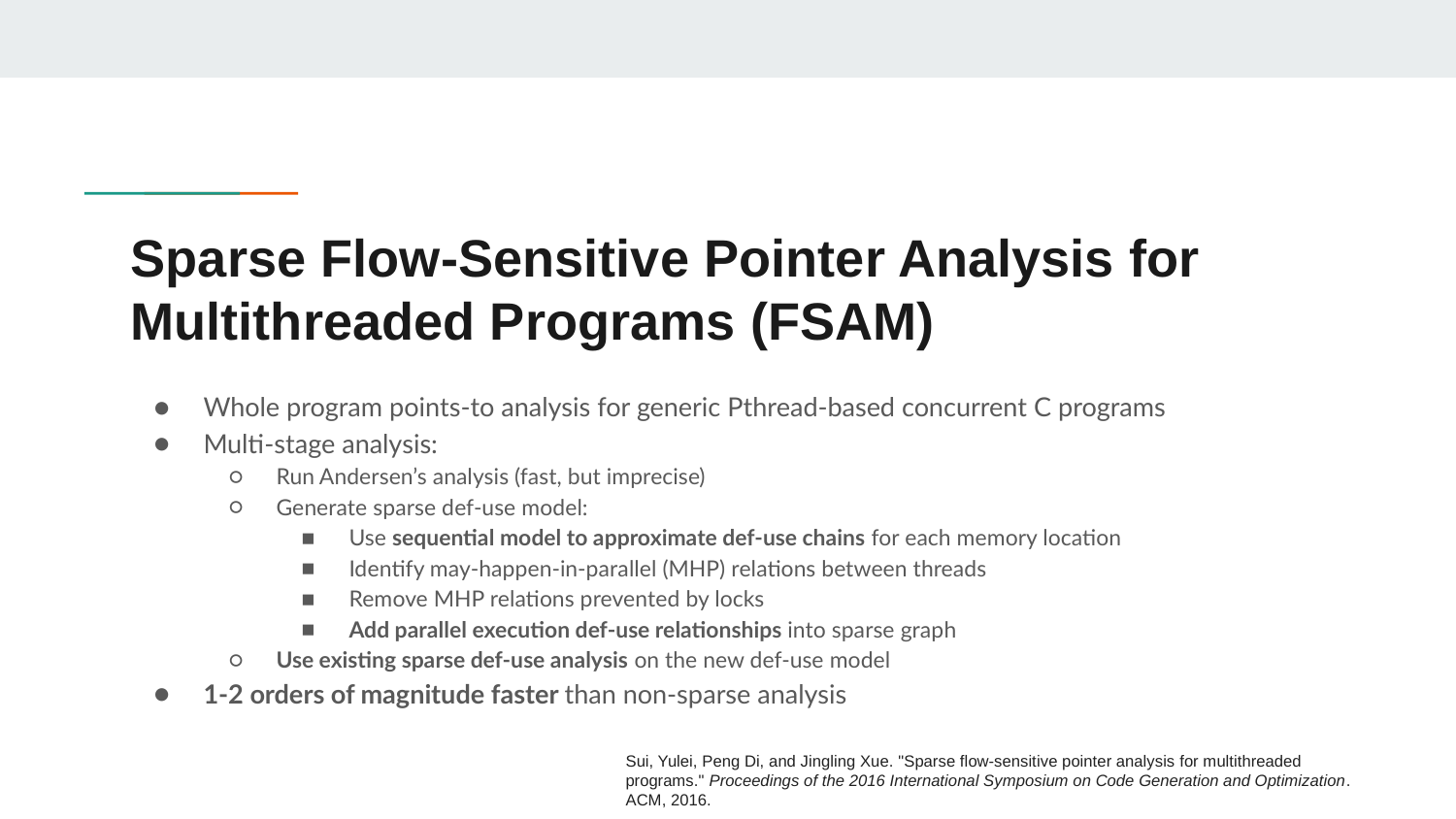

# Sparse Flow-Sensitive Pointer Analysis for Multithreaded Programs (FSAM)
Whole program points-to analysis for generic Pthread-based concurrent C programs
Multi-stage analysis:
Run Andersen’s analysis (fast, but imprecise)
Generate sparse def-use model:
Use sequential model to approximate def-use chains for each memory location
Identify may-happen-in-parallel (MHP) relations between threads
Remove MHP relations prevented by locks
Add parallel execution def-use relationships into sparse graph
Use existing sparse def-use analysis on the new def-use model
1-2 orders of magnitude faster than non-sparse analysis
Sui, Yulei, Peng Di, and Jingling Xue. "Sparse flow-sensitive pointer analysis for multithreaded programs." Proceedings of the 2016 International Symposium on Code Generation and Optimization. ACM, 2016.